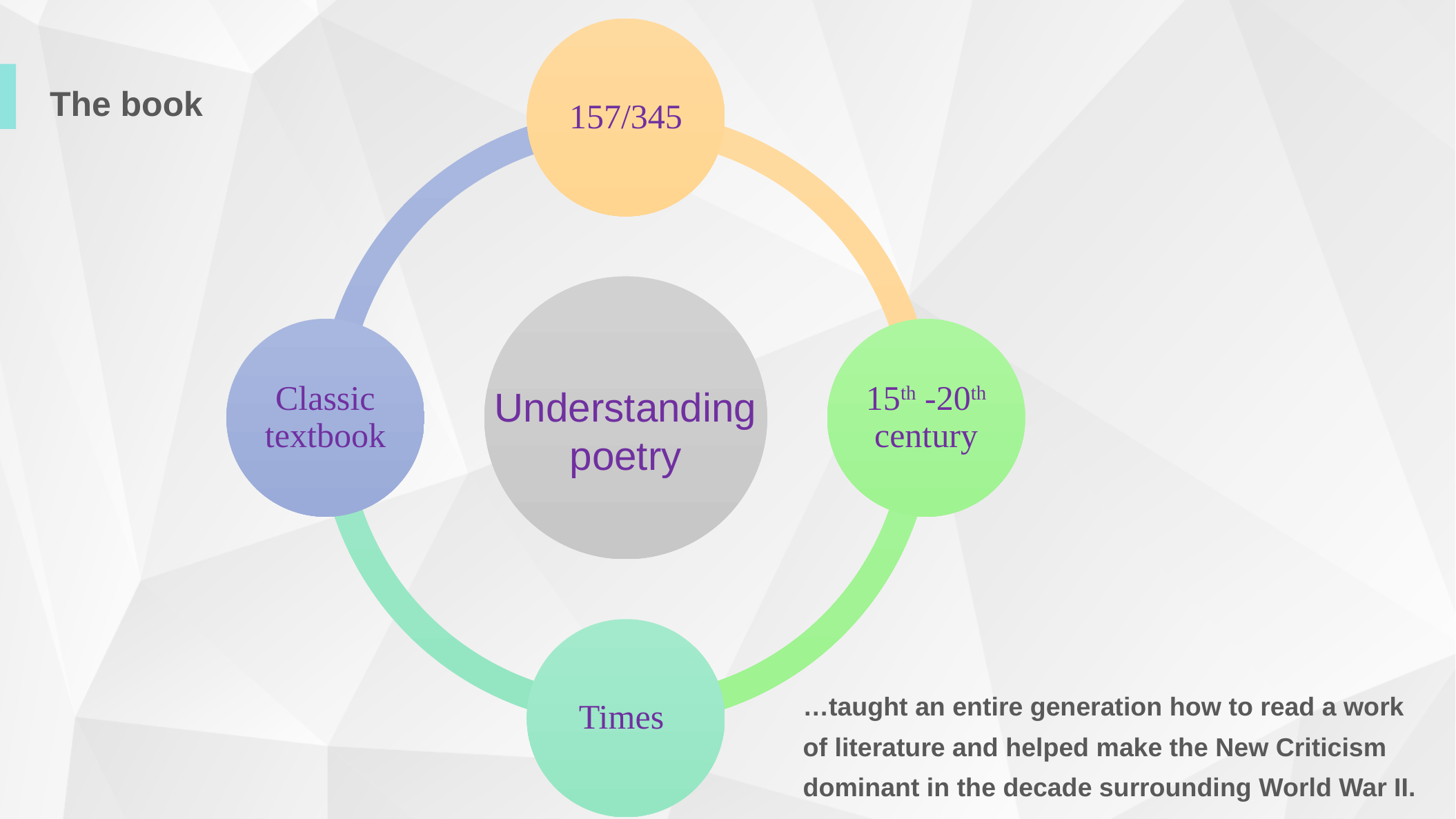

157/345
15th -20th century
Times
Classic textbook

The book
Understanding poetry
…taught an entire generation how to read a work of literature and helped make the New Criticism dominant in the decade surrounding World War II.